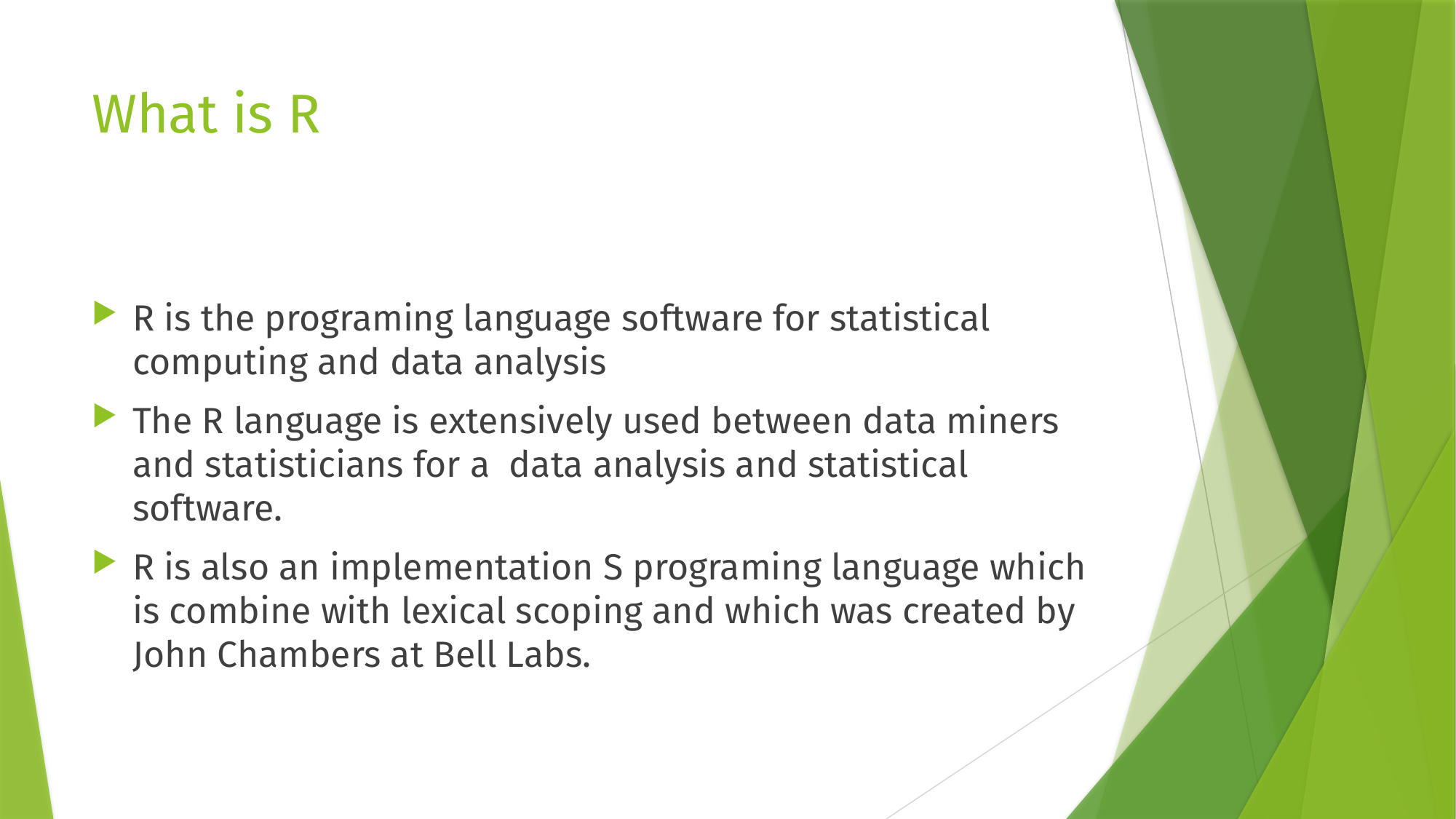

# What is R
R is the programing language software for statistical computing and data analysis
The R language is extensively used between data miners and statisticians for a  data analysis and statistical software.
R is also an implementation S programing language which is combine with lexical scoping and which was created by John Chambers at Bell Labs.